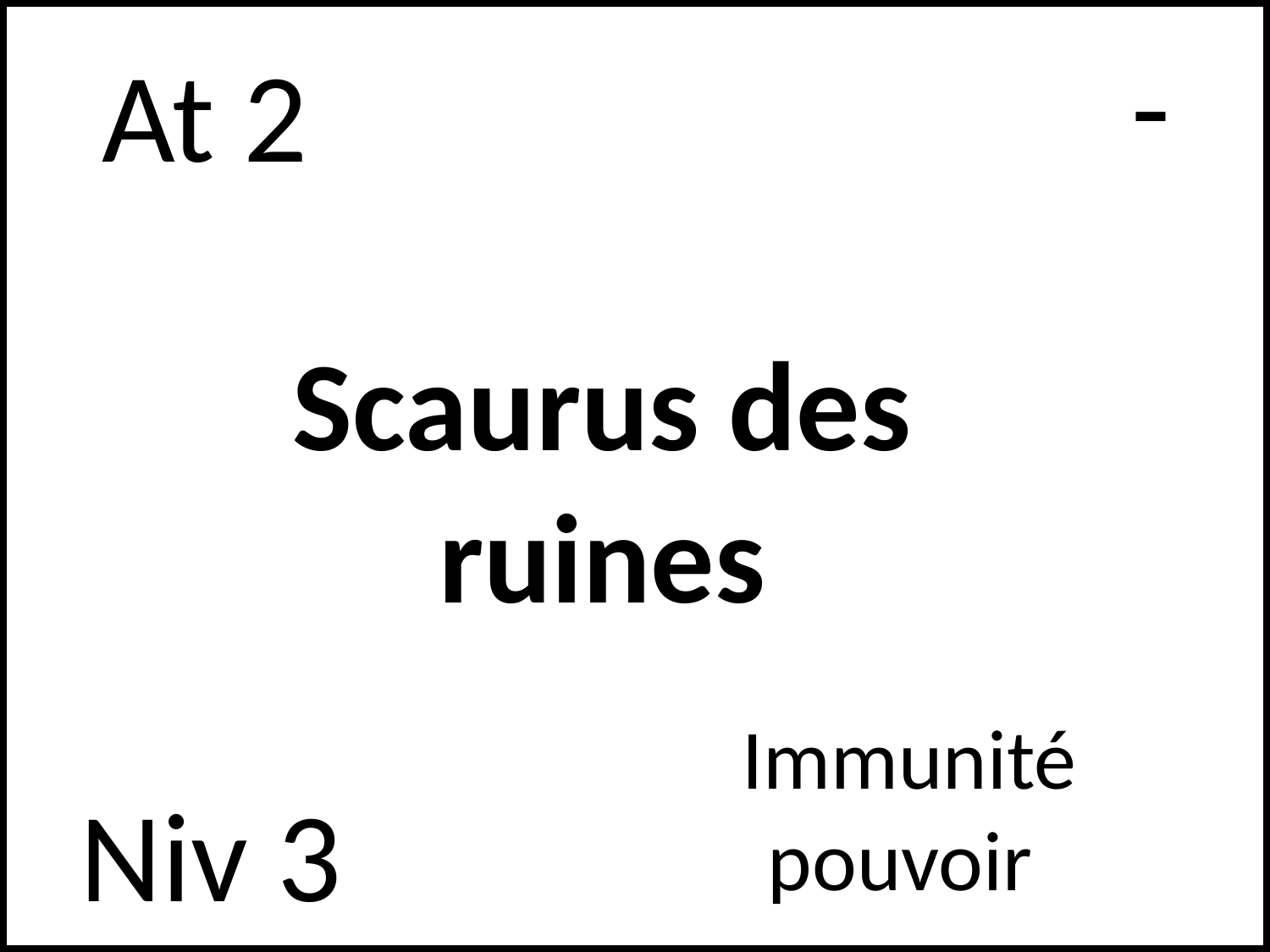

# At 2
-
Scaurus des ruines
 Immunité pouvoir
Niv 3